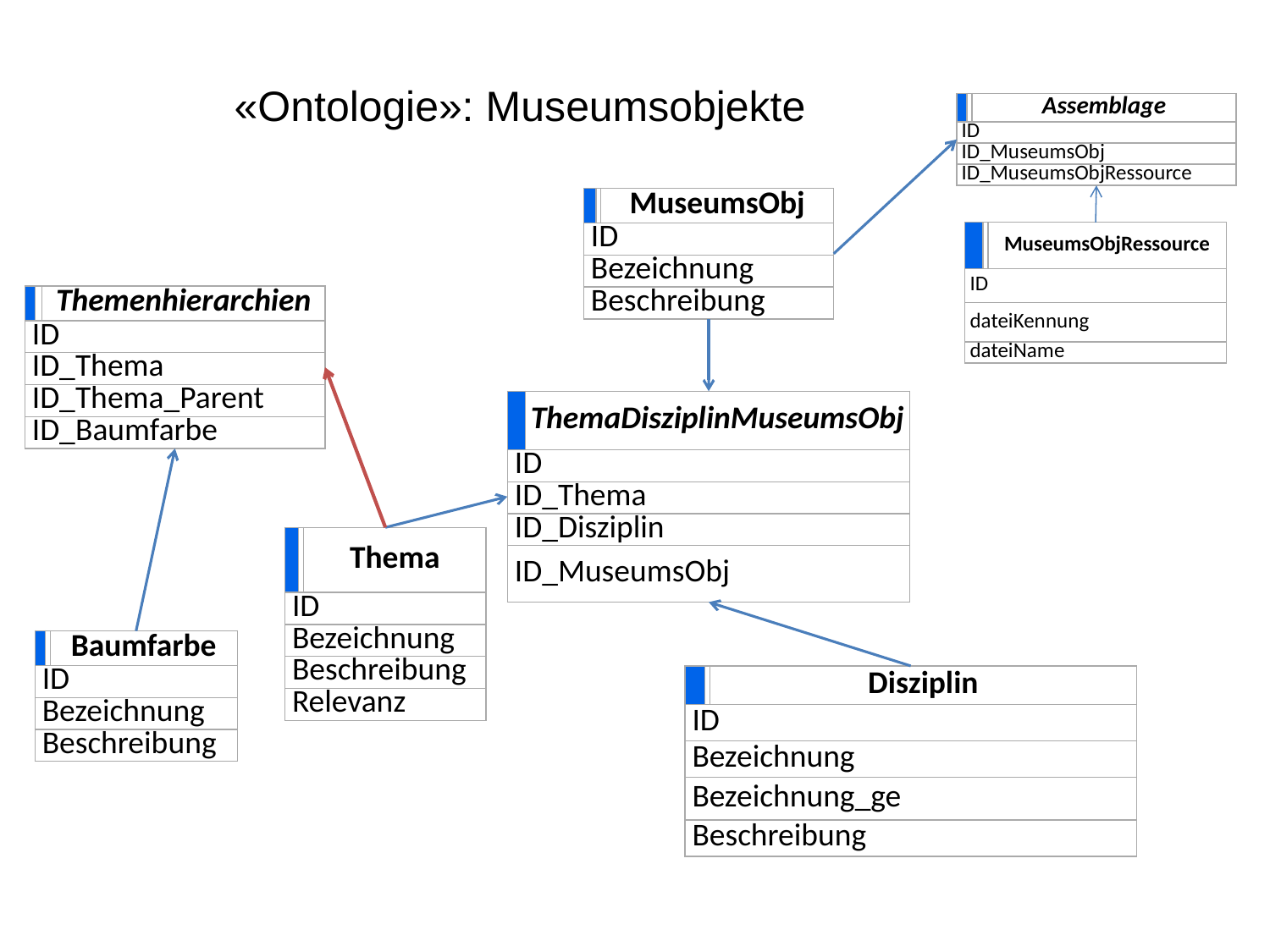

# «Ontologie»: Museumsobjekte
|  |  | Assemblage |
| --- | --- | --- |
| ID |  |  |
| ID\_MuseumsObj |  |  |
| ID\_MuseumsObjRessource |  |  |
|  |  | MuseumsObj |
| --- | --- | --- |
| ID |  |  |
| Bezeichnung |  |  |
| Beschreibung |  |  |
|  |  | MuseumsObjRessource |
| --- | --- | --- |
| ID |  |  |
| dateiKennung |  |  |
| dateiName |  |  |
|  |  | Themenhierarchien |
| --- | --- | --- |
| ID |  |  |
| ID\_Thema |  |  |
| ID\_Thema\_Parent |  |  |
| ID\_Baumfarbe |  |  |

|  | ThemaDisziplinMuseumsObj |
| --- | --- |
| ID |  |
| ID\_Thema |  |
| ID\_Disziplin |  |
| ID\_MuseumsObj |  |
|  |  | Thema |
| --- | --- | --- |
| ID |  |  |
| Bezeichnung |  |  |
| Beschreibung |  |  |
| Relevanz |  |  |
|  |  | Baumfarbe |
| --- | --- | --- |
| ID |  |  |
| Bezeichnung |  |  |
| Beschreibung |  |  |
|  |  | Disziplin |
| --- | --- | --- |
| ID |  |  |
| Bezeichnung |  |  |
| Bezeichnung\_ge |  |  |
| Beschreibung |  |  |